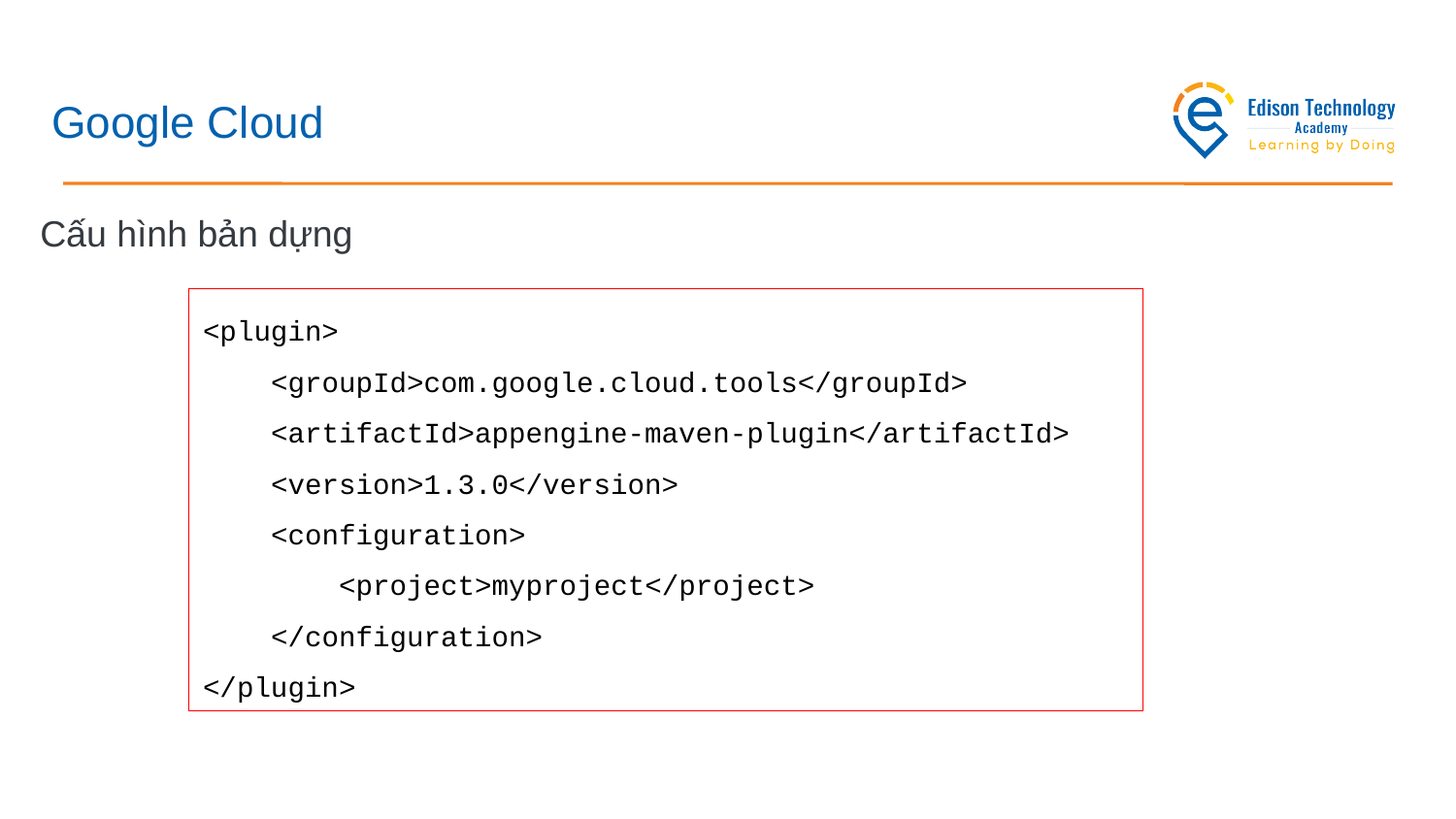

# Google Cloud
Cấu hình bản dựng
<plugin>
    <groupId>com.google.cloud.tools</groupId>
    <artifactId>appengine-maven-plugin</artifactId>
    <version>1.3.0</version>
    <configuration>
        <project>myproject</project>
    </configuration>
</plugin>